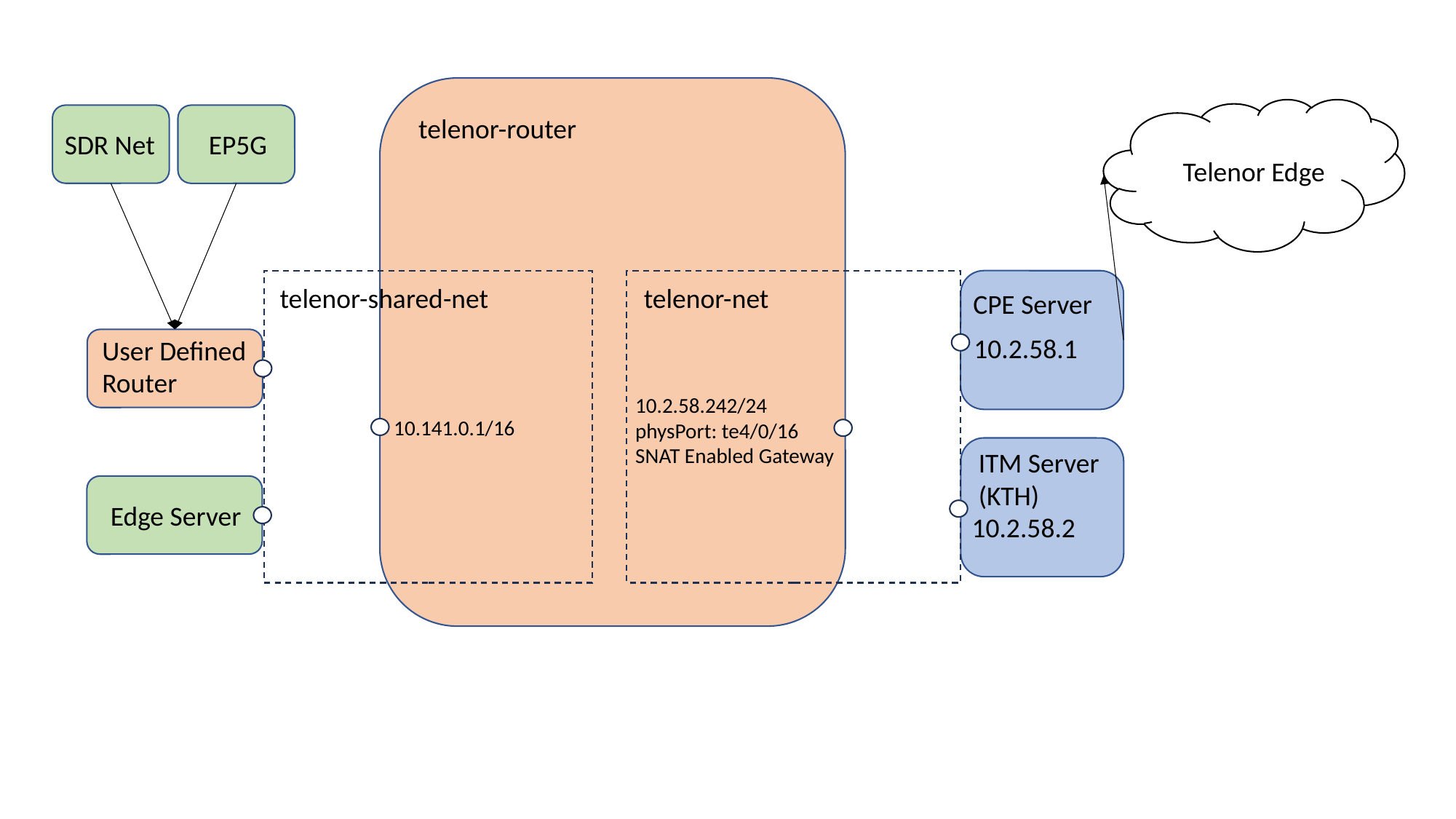

telenor-router
SDR Net
EP5G
Telenor Edge

telenor-shared-net
telenor-net
CPE Server
10.2.58.1
User Defined
Router

10.2.58.242/24
physPort: te4/0/16
SNAT Enabled Gateway
10.141.0.1/16

ITM Server
(KTH)

Edge Server

10.2.58.2